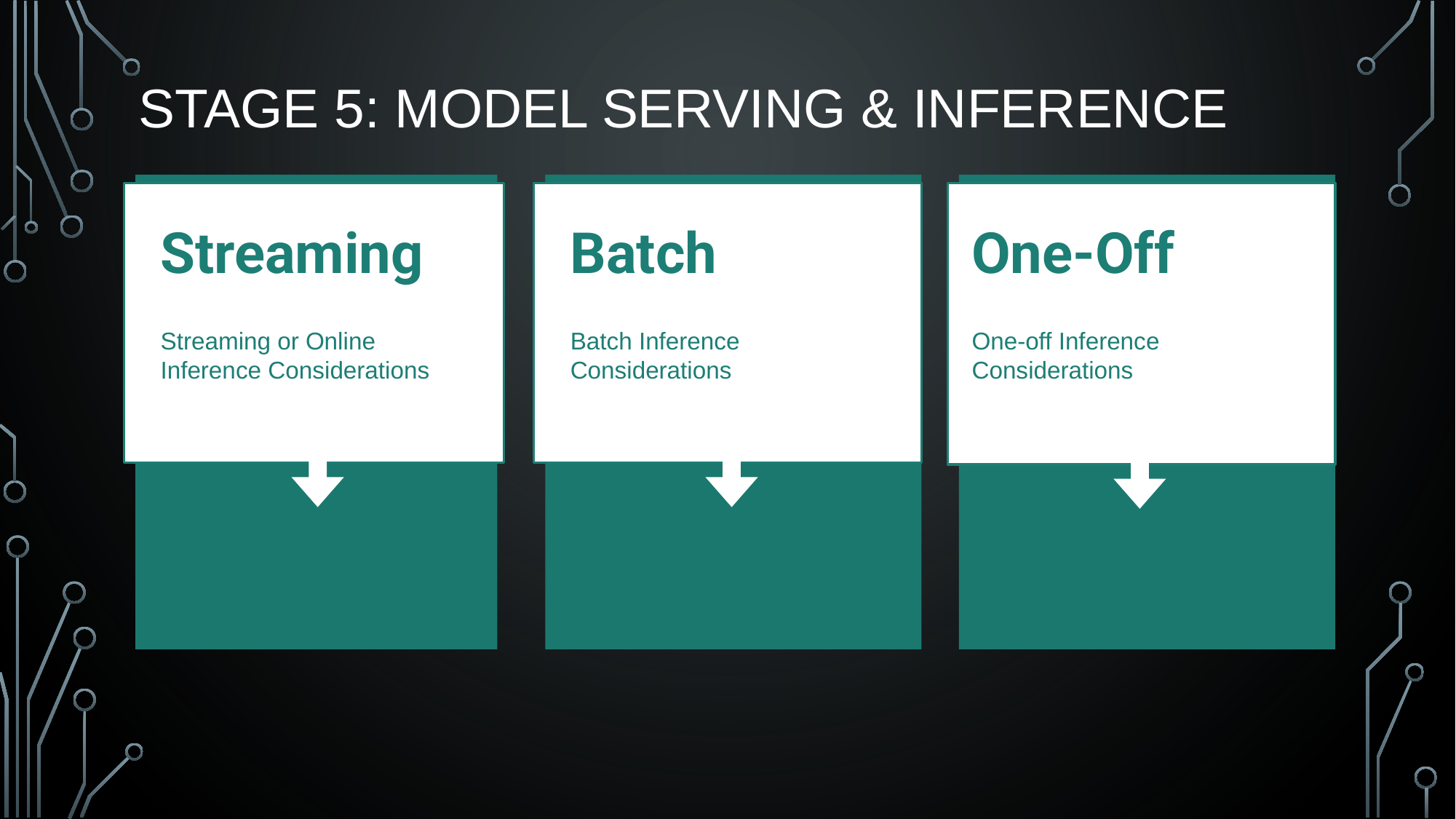

# Stage 5: Model Serving & Inference

Streaming
Streaming or Online Inference Considerations

Batch
Batch Inference Considerations

One-Off
One-off Inference Considerations